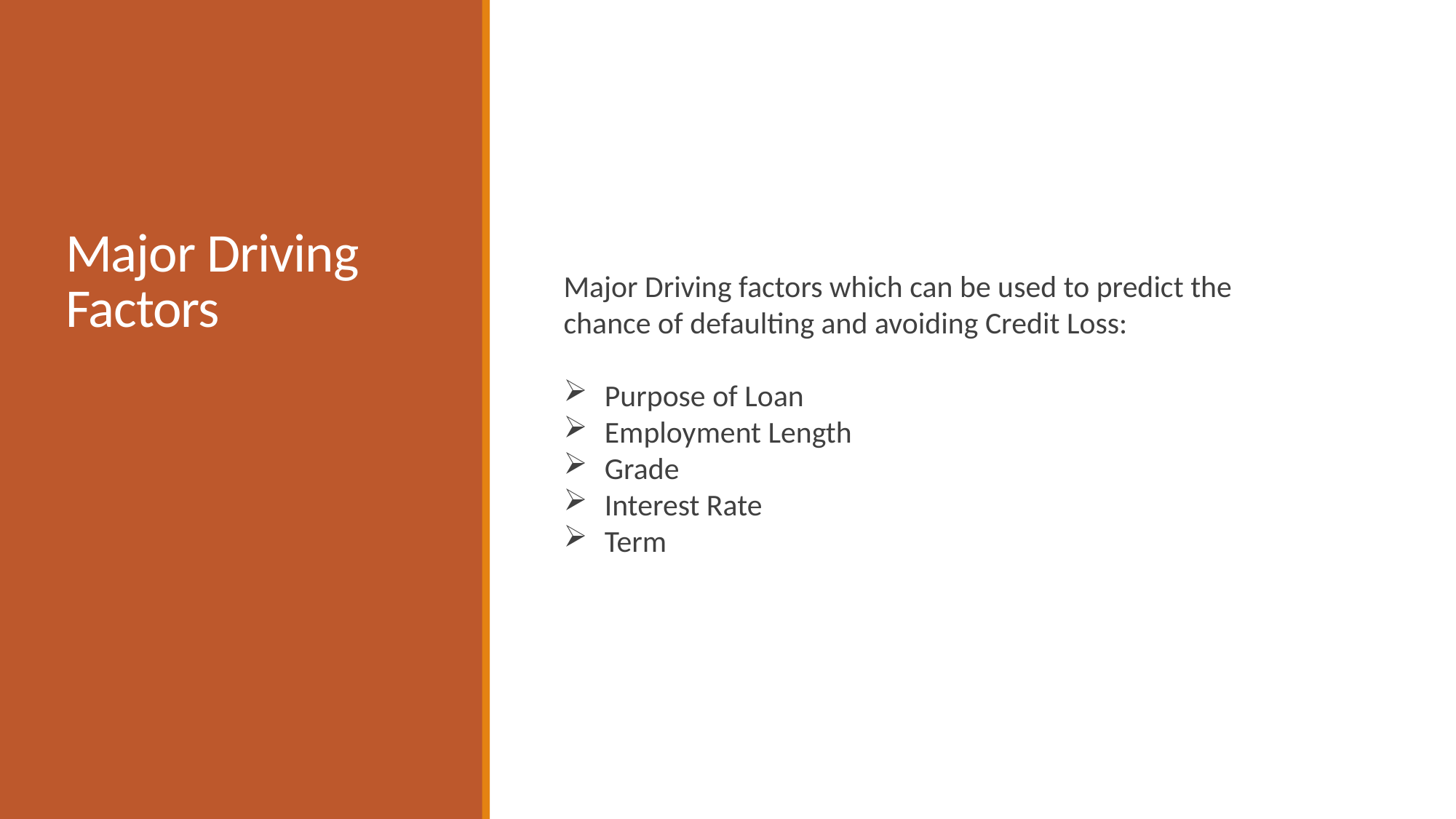

# Major Driving Factors
Major Driving factors which can be used to predict the chance of defaulting and avoiding Credit Loss:

Purpose of Loan
Employment Length
Grade
Interest Rate
Term